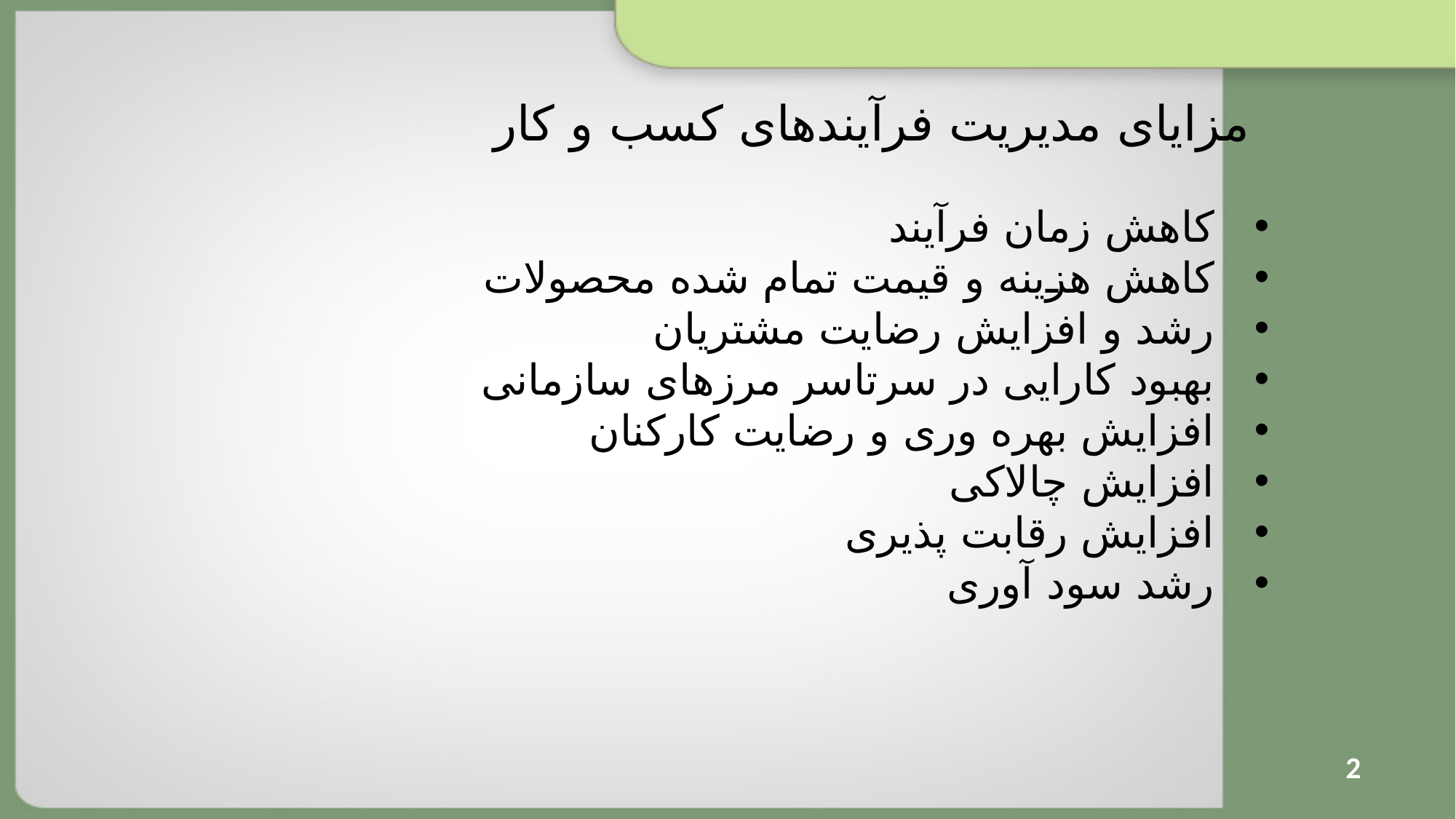

مزایای مدیریت فرآیندهای کسب و کار
کاهش زمان فرآیند
کاهش هزینه و قیمت تمام شده محصولات
رشد و افزایش رضایت مشتریان
بهبود کارایی در سرتاسر مرزهای سازمانی
افزایش بهره وری و رضایت کارکنان
افزایش چالاکی
افزایش رقابت پذیری
رشد سود آوری
2